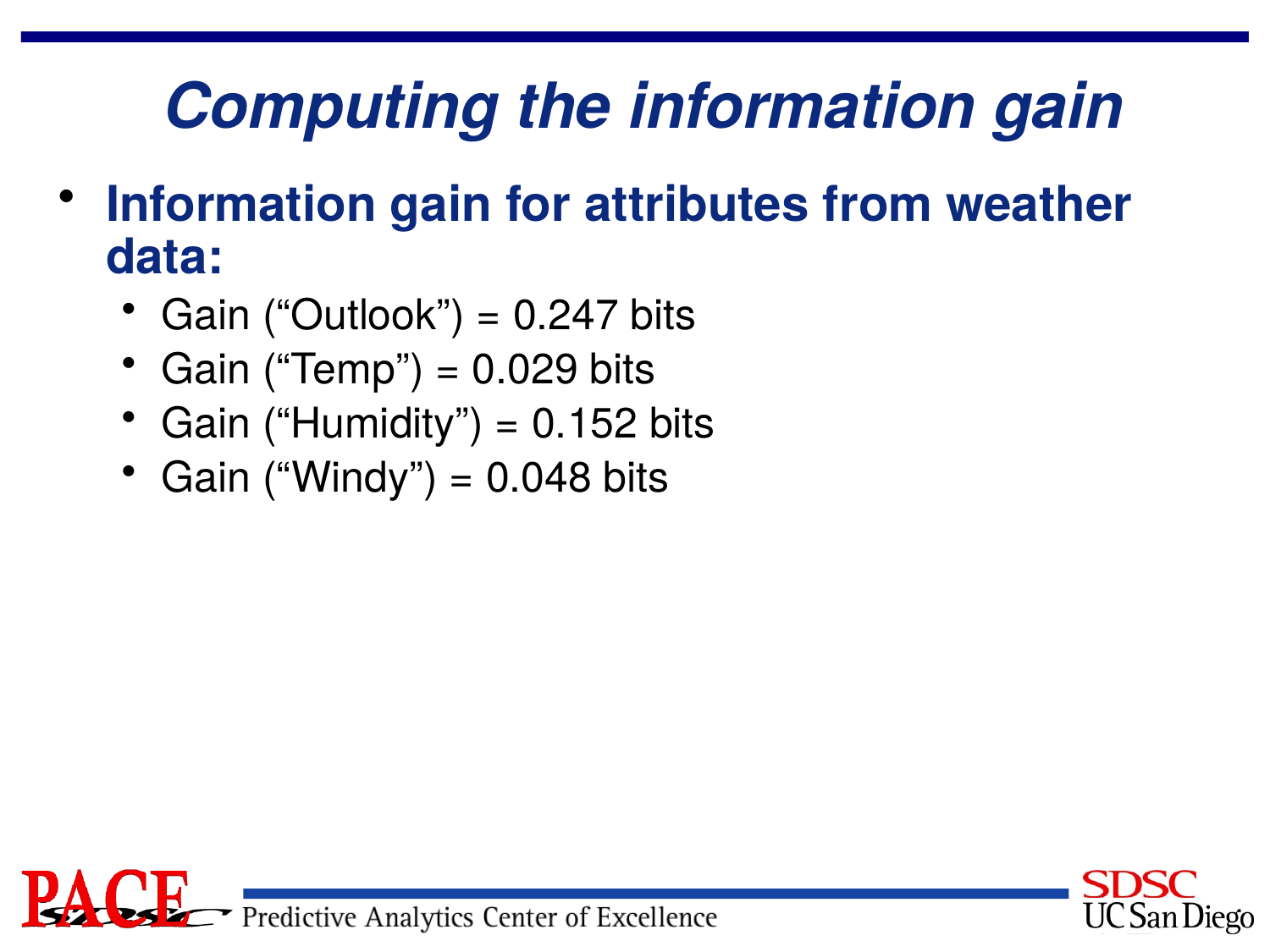

# Computing the information gain
Information gain for attributes from weather data:
Gain (“Outlook”) = 0.247 bits
Gain (“Temp”) = 0.029 bits
Gain (“Humidity”) = 0.152 bits
Gain (“Windy”) = 0.048 bits